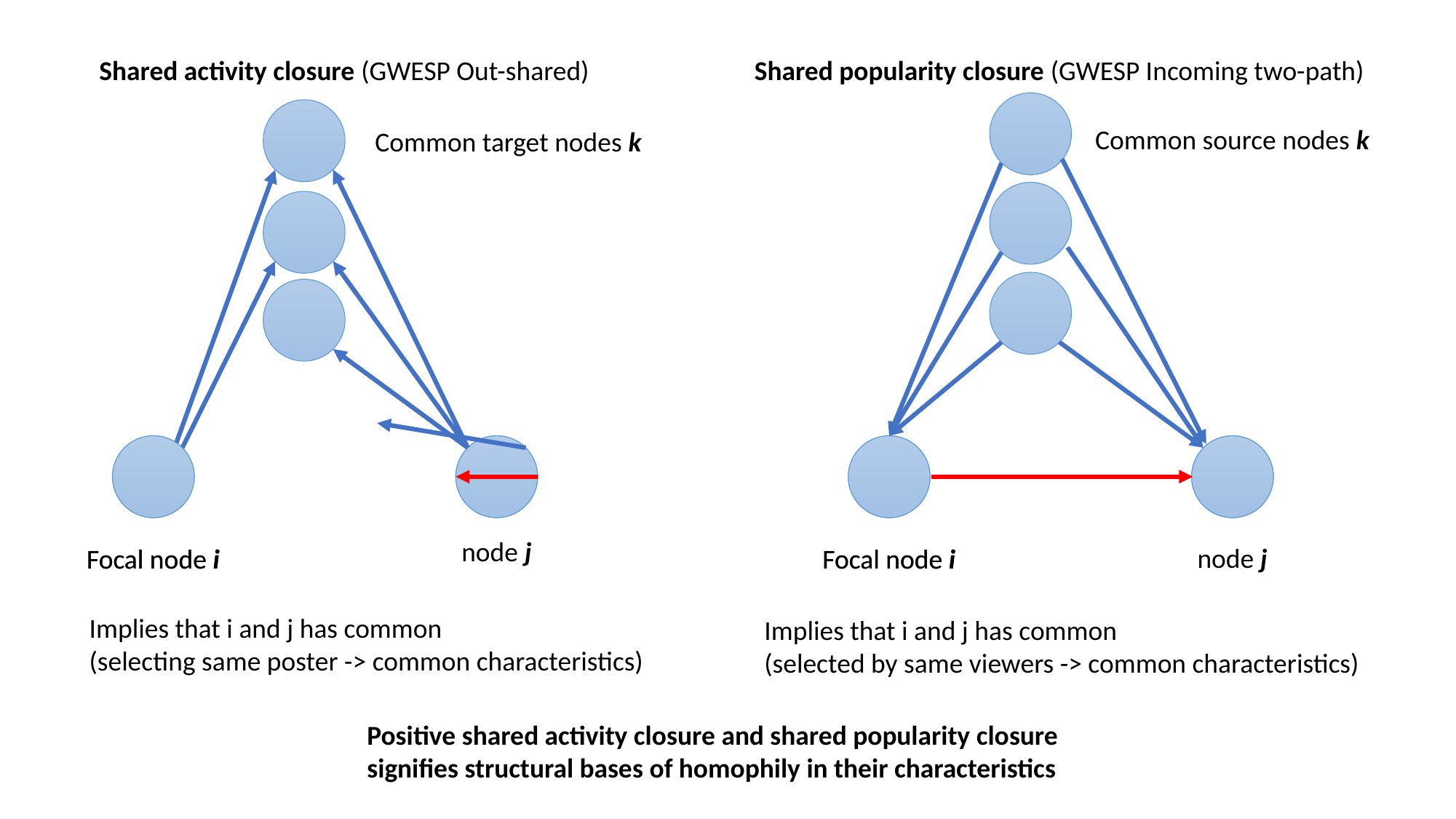

Shared activity closure (GWESP Out-shared)
Shared popularity closure (GWESP Incoming two-path)

Common source nodes k
Common target nodes k

node j
node j
Focal node i
Focal node i
Focal node i
Focal node i
Implies that i and j has common
(selecting same poster -> common characteristics)
Implies that i and j has common
(selected by same viewers -> common characteristics)
Positive shared activity closure and shared popularity closure
signifies structural bases of homophily in their characteristics